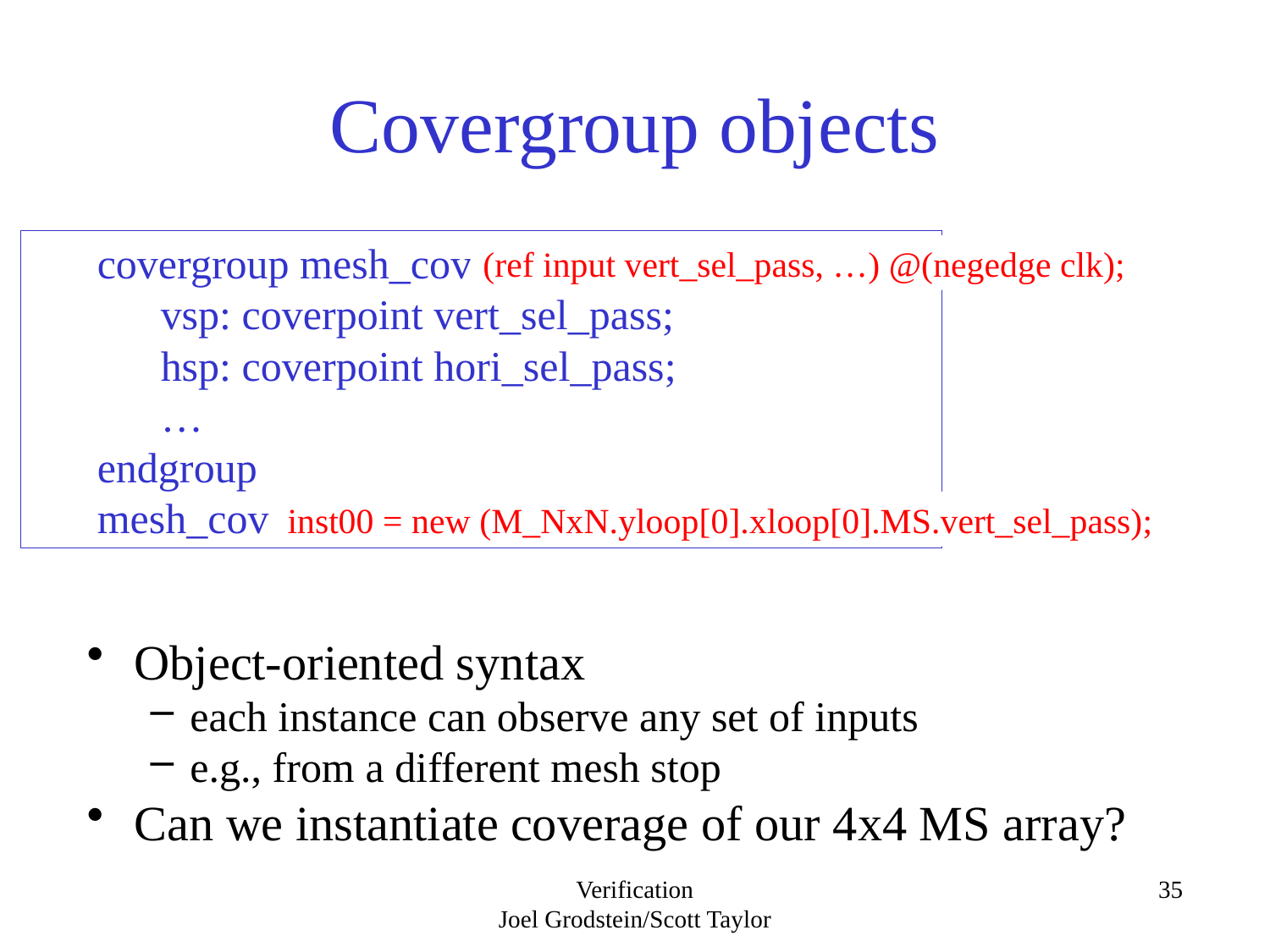

# Covergroup objects
covergroup mesh_cov @(negedge clk);
vsp: coverpoint vert_sel_pass;
hsp: coverpoint hori_sel_pass;
…
endgroup
mesh_cov inst = new;
(ref input vert_sel_pass, …) @(negedge clk);
inst00 = new (M_NxN.yloop[0].xloop[0].MS.vert_sel_pass);
Object-oriented syntax
each instance can observe any set of inputs
e.g., from a different mesh stop
Can we instantiate coverage of our 4x4 MS array?

Verification
Joel Grodstein/Scott Taylor